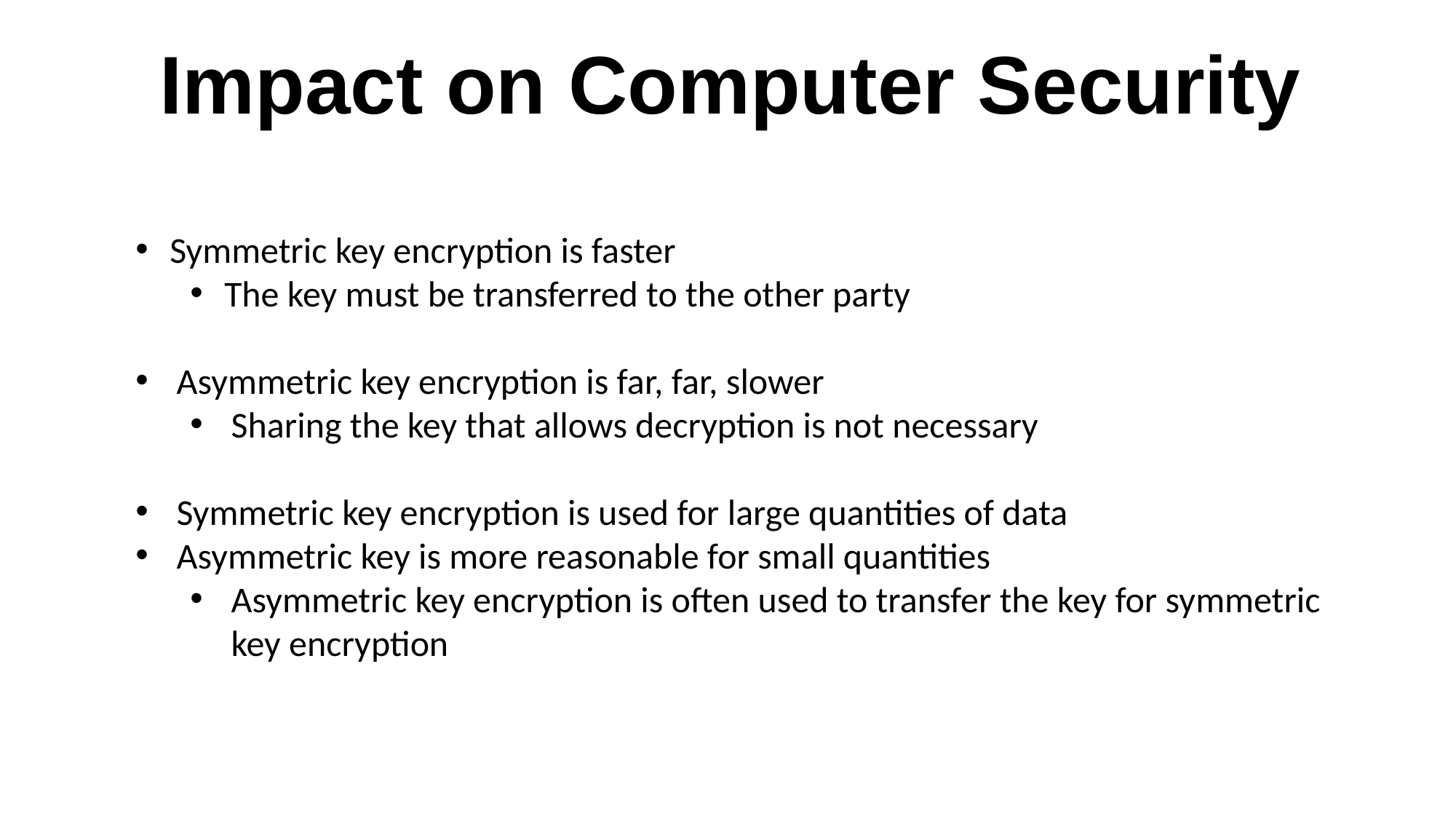

# Impact on Computer Security
Symmetric key encryption is faster
The key must be transferred to the other party

Asymmetric key encryption is far, far, slower
Sharing the key that allows decryption is not necessary

Symmetric key encryption is used for large quantities of data
Asymmetric key is more reasonable for small quantities
Asymmetric key encryption is often used to transfer the key for symmetric key encryption